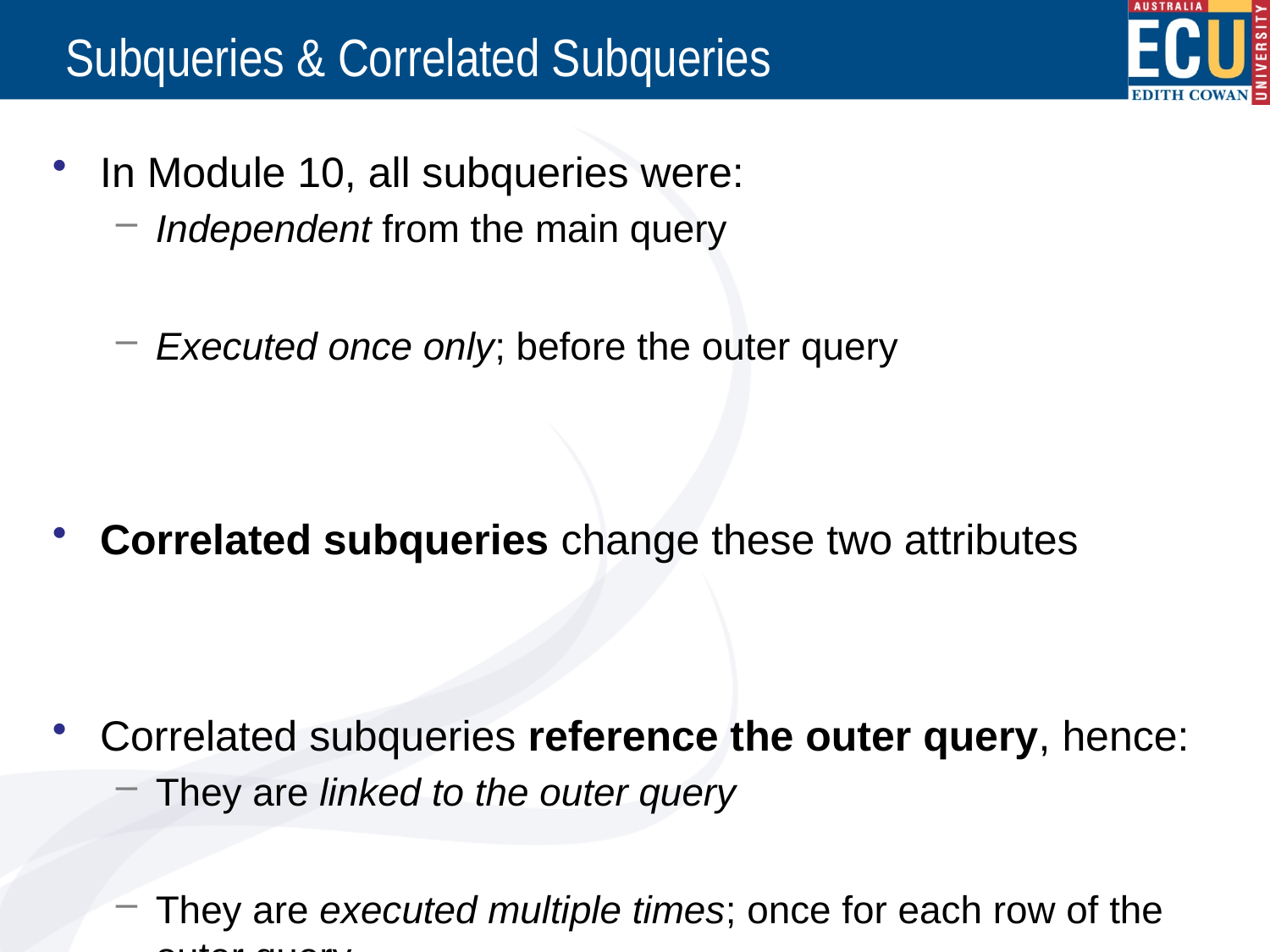

# Subqueries & Correlated Subqueries
In Module 10, all subqueries were:
Independent from the main query

Executed once only; before the outer query

Correlated subqueries change these two attributes

Correlated subqueries reference the outer query, hence:
They are linked to the outer query

They are executed multiple times; once for each row of the outer query